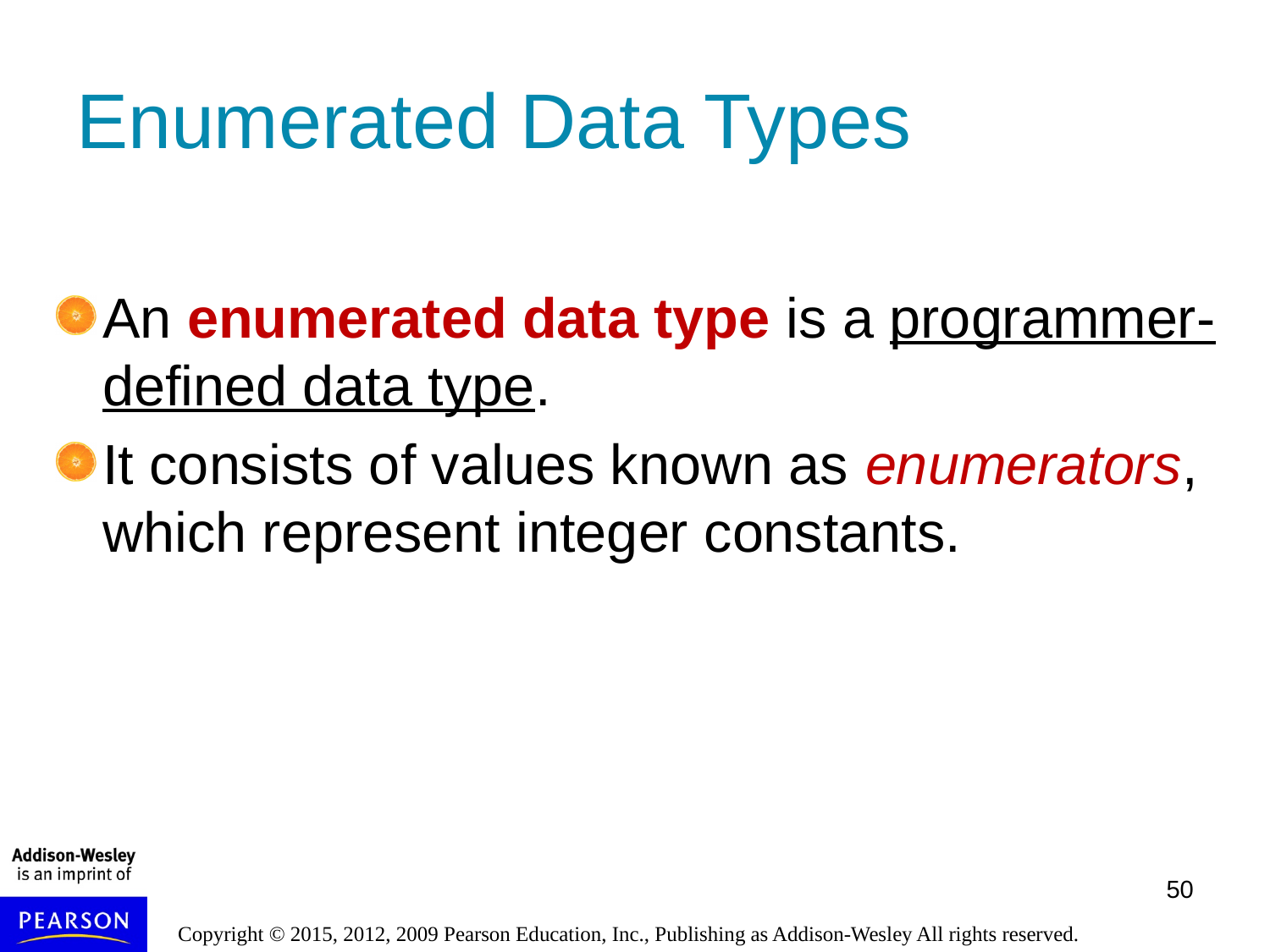

# Enumerated Data Types
An enumerated data type is a programmer-defined data type.
It consists of values known as enumerators, which represent integer constants.
50